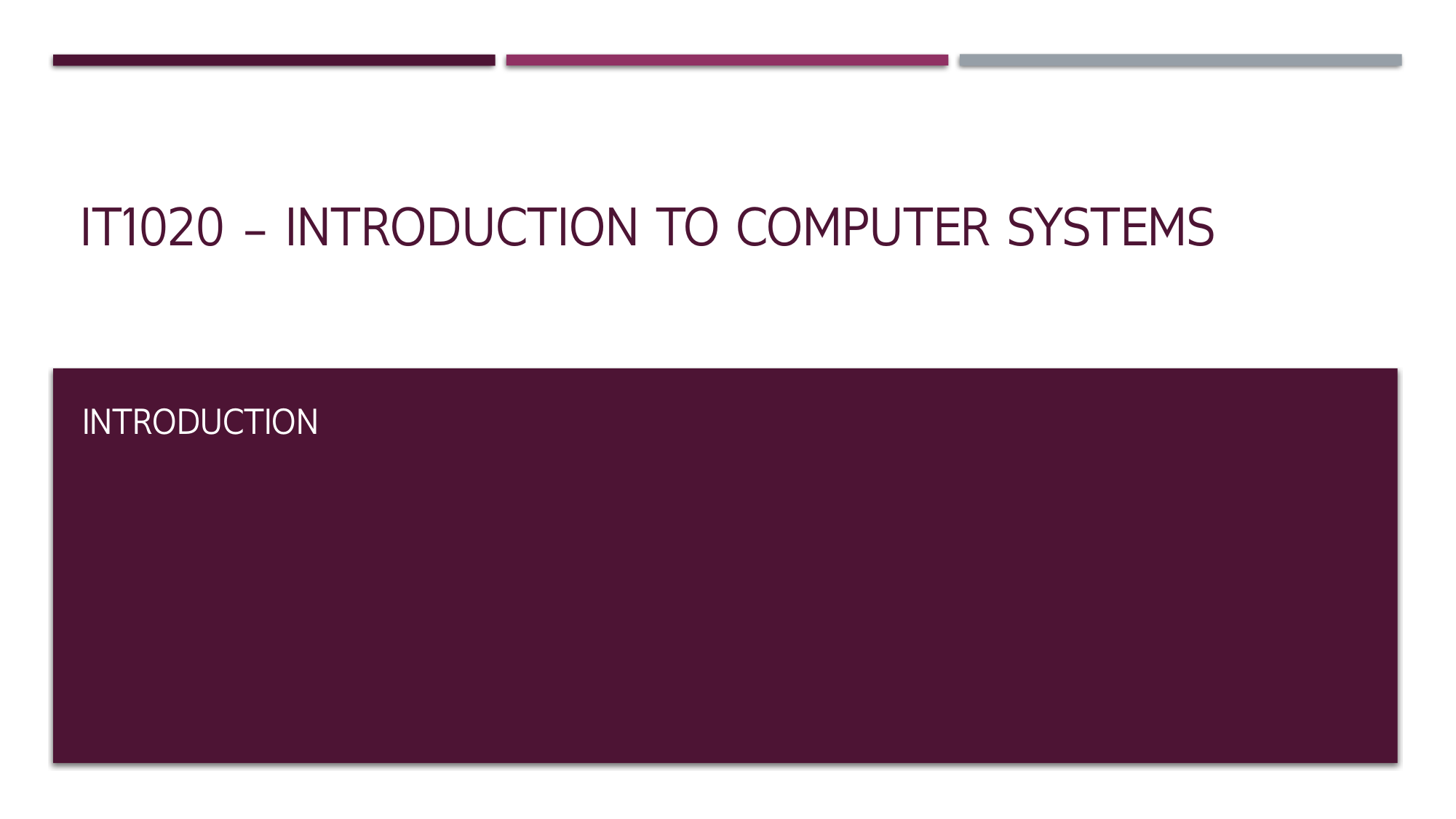

# IT1020 – Introduction to computer systems
introduction